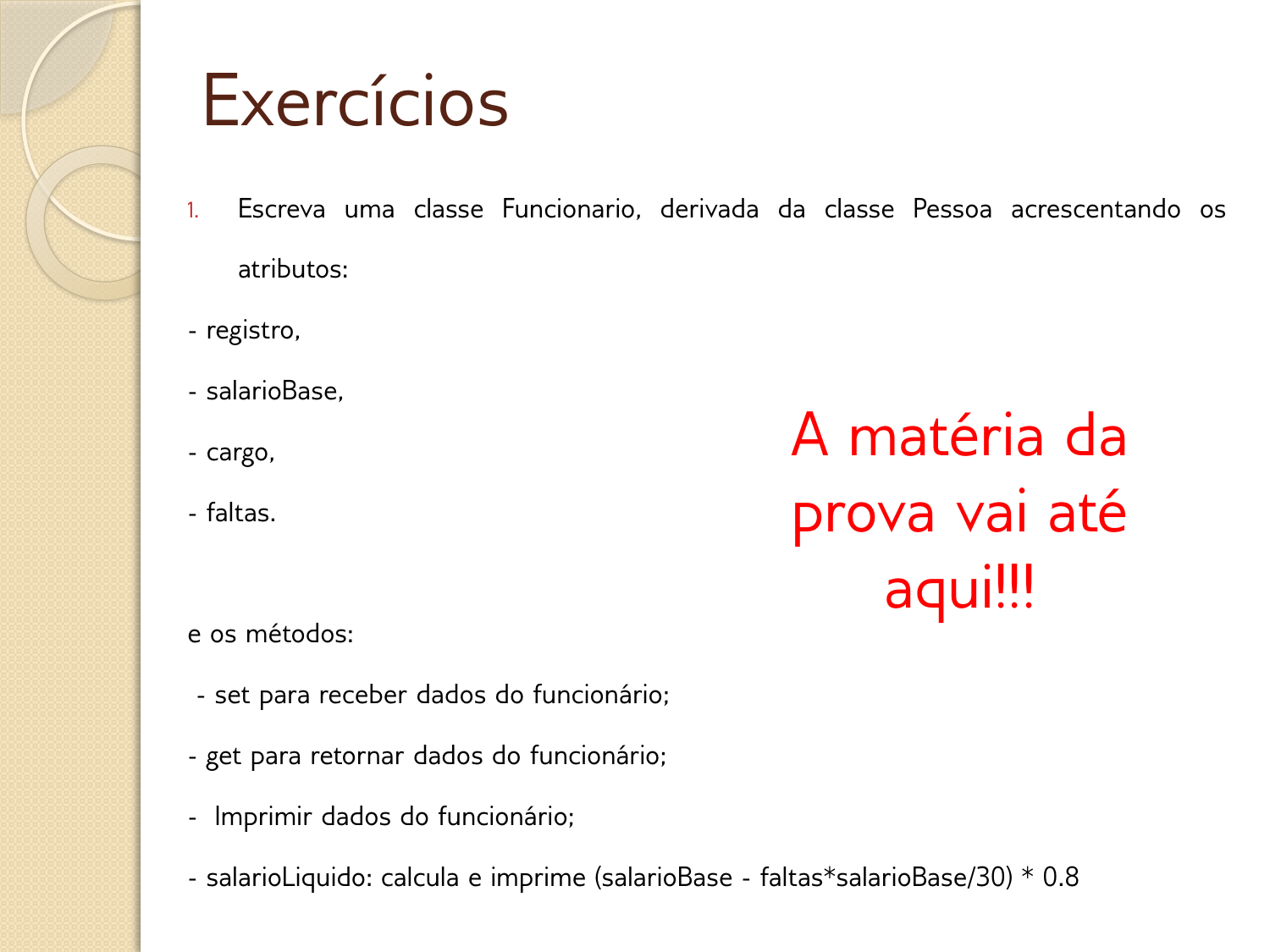

# Exercícios
Escreva uma classe Funcionario, derivada da classe Pessoa acrescentando os atributos:
- registro,
- salarioBase,
- cargo,
- faltas.

e os métodos:
 - set para receber dados do funcionário;
- get para retornar dados do funcionário;
-  Imprimir dados do funcionário;
- salarioLiquido: calcula e imprime (salarioBase - faltas*salarioBase/30) * 0.8
A matéria da prova vai até aqui!!!